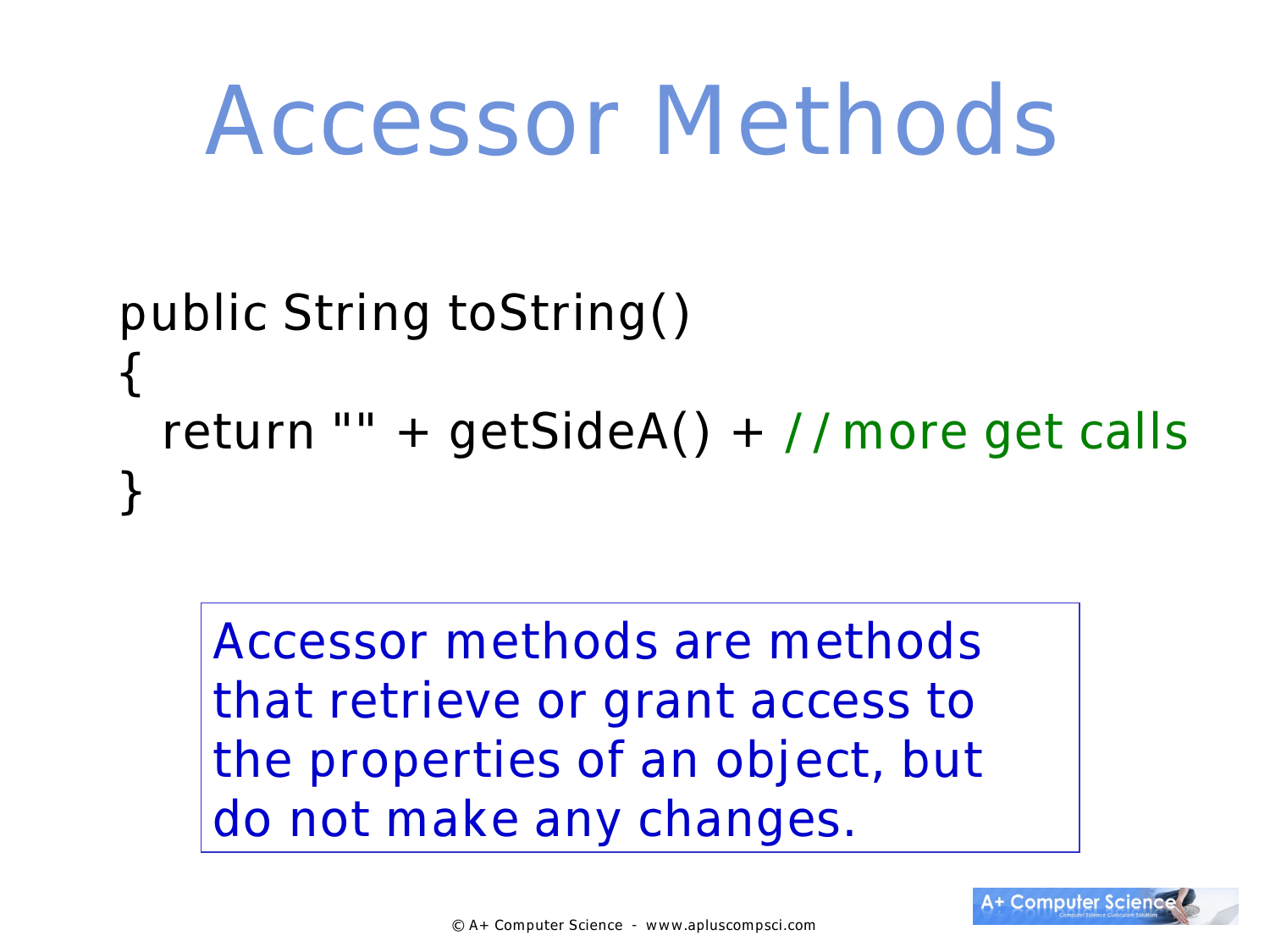

Accessor Methods
public String toString()
{
   return "" + getSideA() + //more get calls
}
Accessor methods are methods
that retrieve or grant access to
the properties of an object, but
do not make any changes.

© A+ Computer Science  -  www.apluscompsci.com